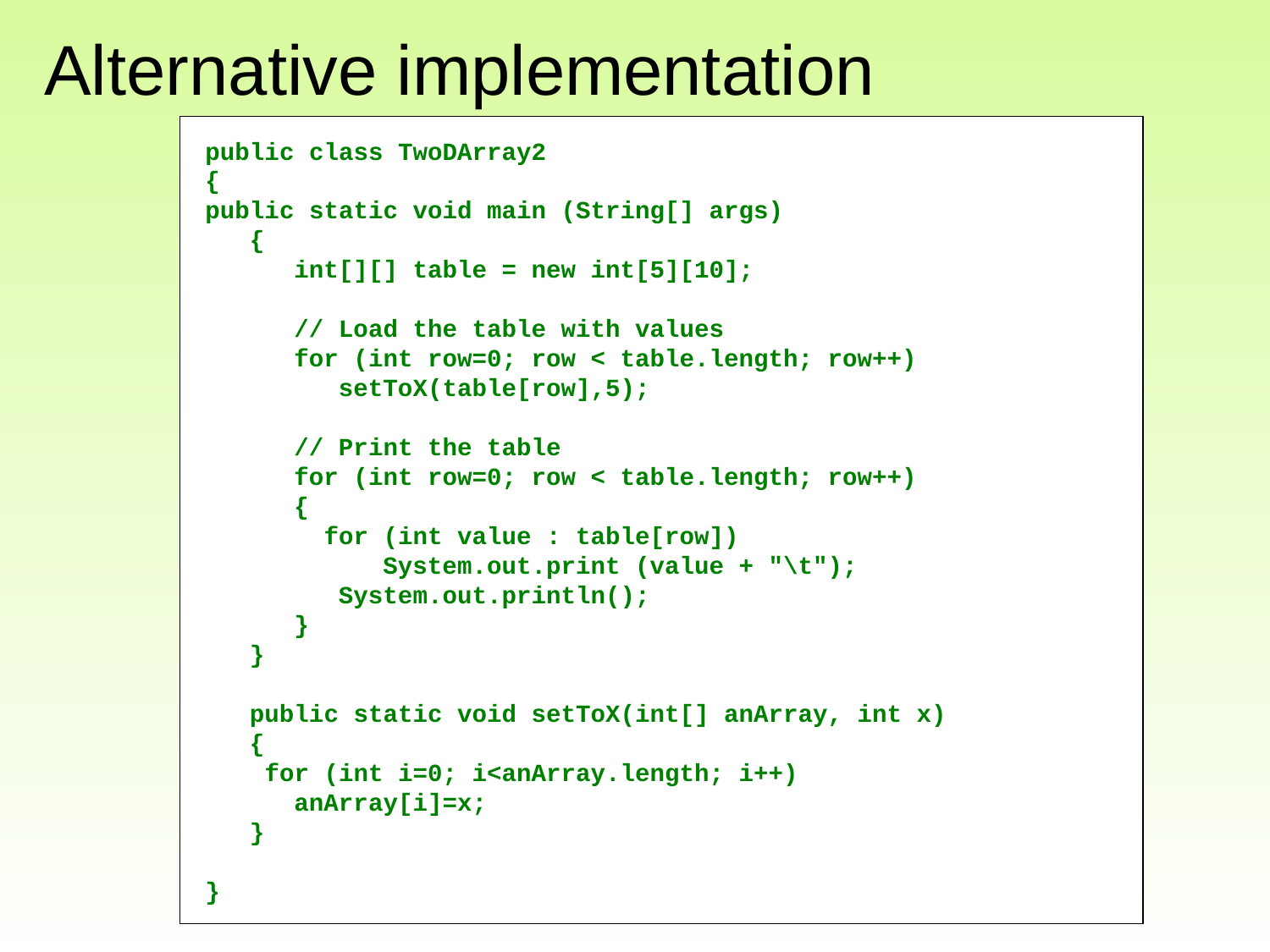

# Alternative implementation
public class TwoDArray2
{
public static void main (String[] args)
   {
      int[][] table = new int[5][10];

      // Load the table with values
      for (int row=0; row < table.length; row++)
         setToX(table[row],5);

      // Print the table
      for (int row=0; row < table.length; row++)
      {
        for (int value : table[row])
            System.out.print (value + "\t");
         System.out.println();
      }
   }

   public static void setToX(int[] anArray, int x)
   {
    for (int i=0; i<anArray.length; i++)
      anArray[i]=x;
   }

}